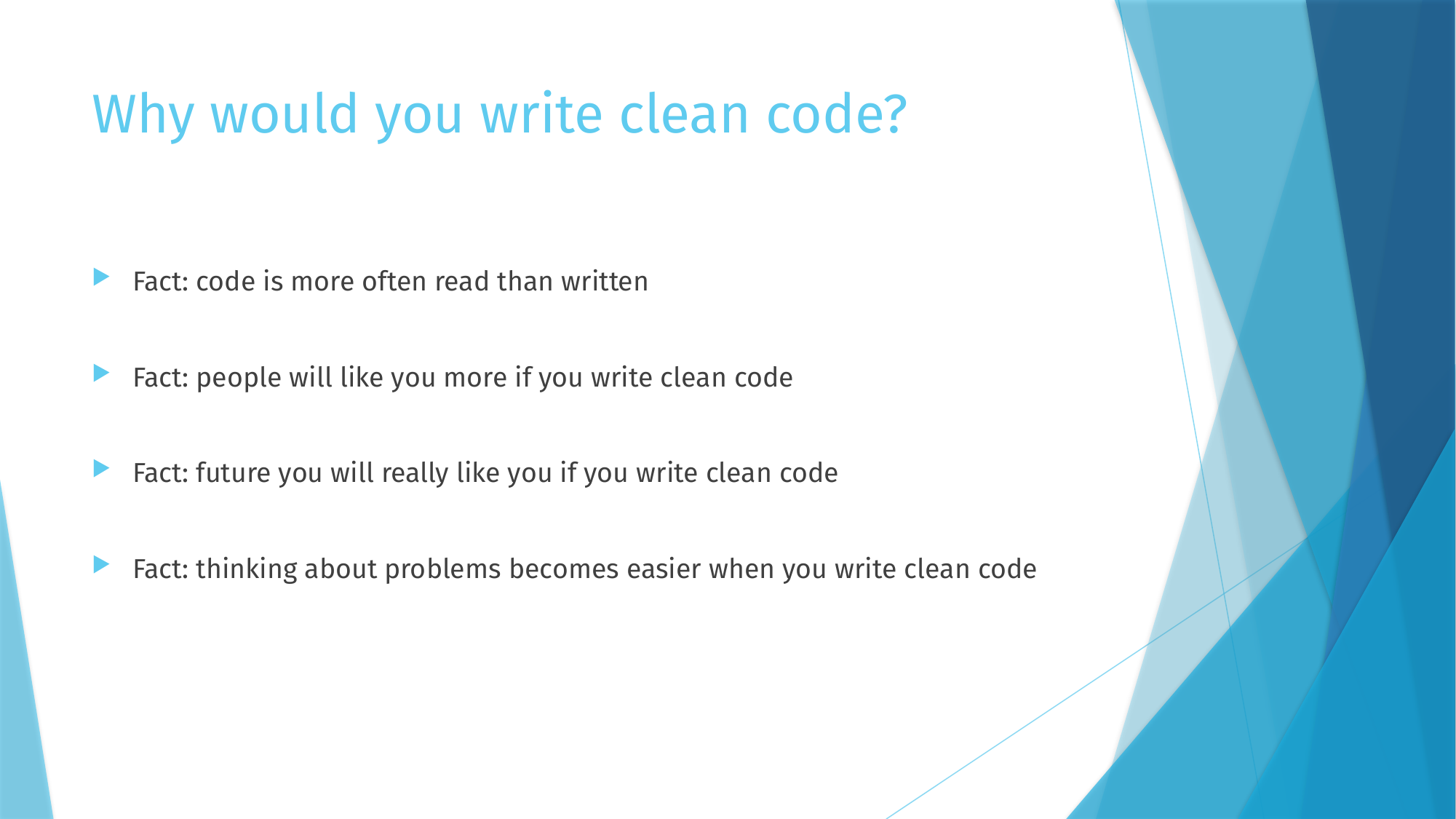

# Why would you write clean code?
Fact: code is more often read than written

Fact: people will like you more if you write clean code

Fact: future you will really like you if you write clean code

Fact: thinking about problems becomes easier when you write clean code